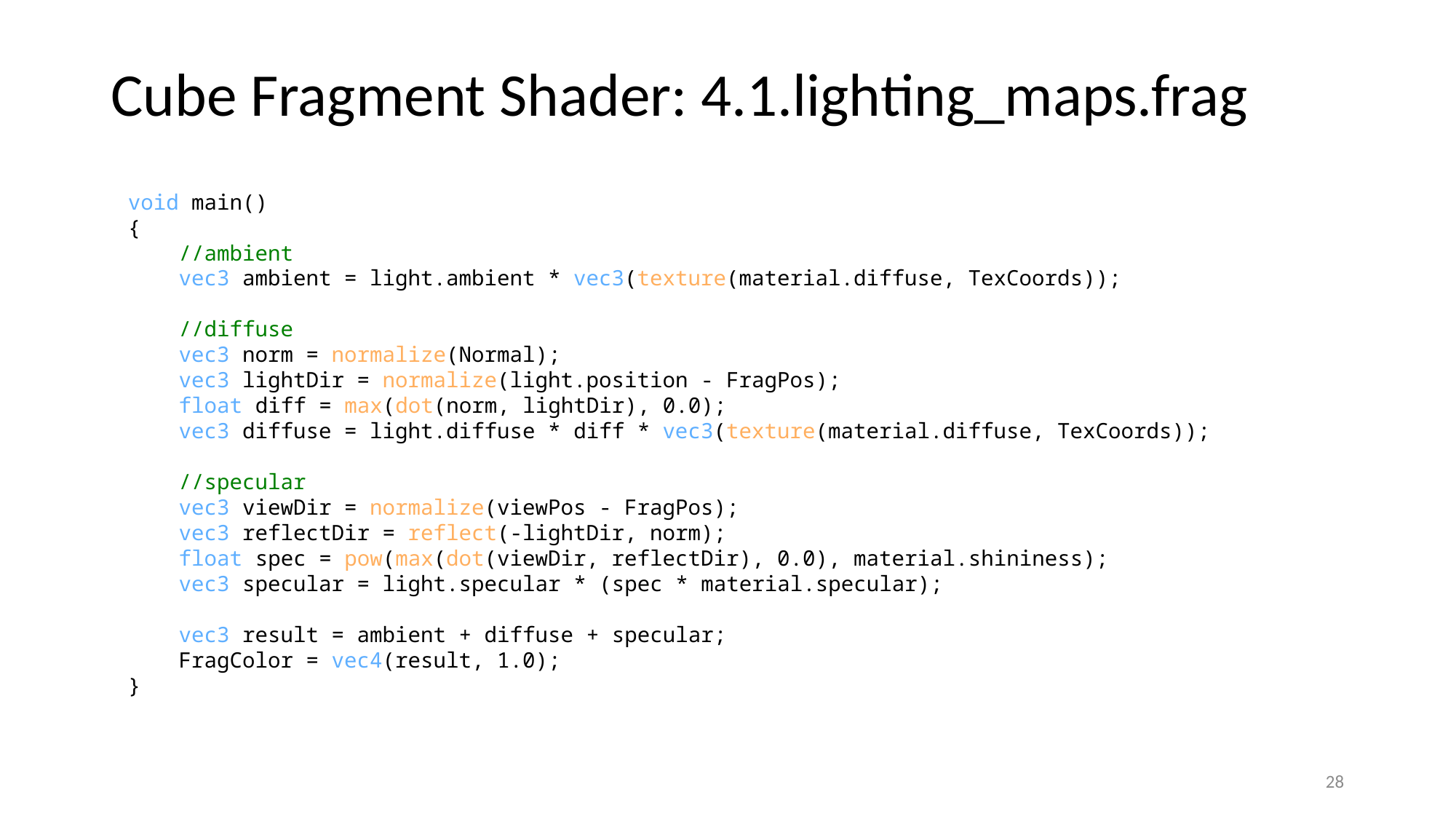

# Cube Fragment Shader: 4.1.lighting_maps.frag
void main()
{
    //ambient
    vec3 ambient = light.ambient * vec3(texture(material.diffuse, TexCoords));

    //diffuse
    vec3 norm = normalize(Normal);
    vec3 lightDir = normalize(light.position - FragPos);
    float diff = max(dot(norm, lightDir), 0.0);
    vec3 diffuse = light.diffuse * diff * vec3(texture(material.diffuse, TexCoords));

    //specular
    vec3 viewDir = normalize(viewPos - FragPos);
    vec3 reflectDir = reflect(-lightDir, norm);
    float spec = pow(max(dot(viewDir, reflectDir), 0.0), material.shininess);
    vec3 specular = light.specular * (spec * material.specular);

    vec3 result = ambient + diffuse + specular;
    FragColor = vec4(result, 1.0);
}
28